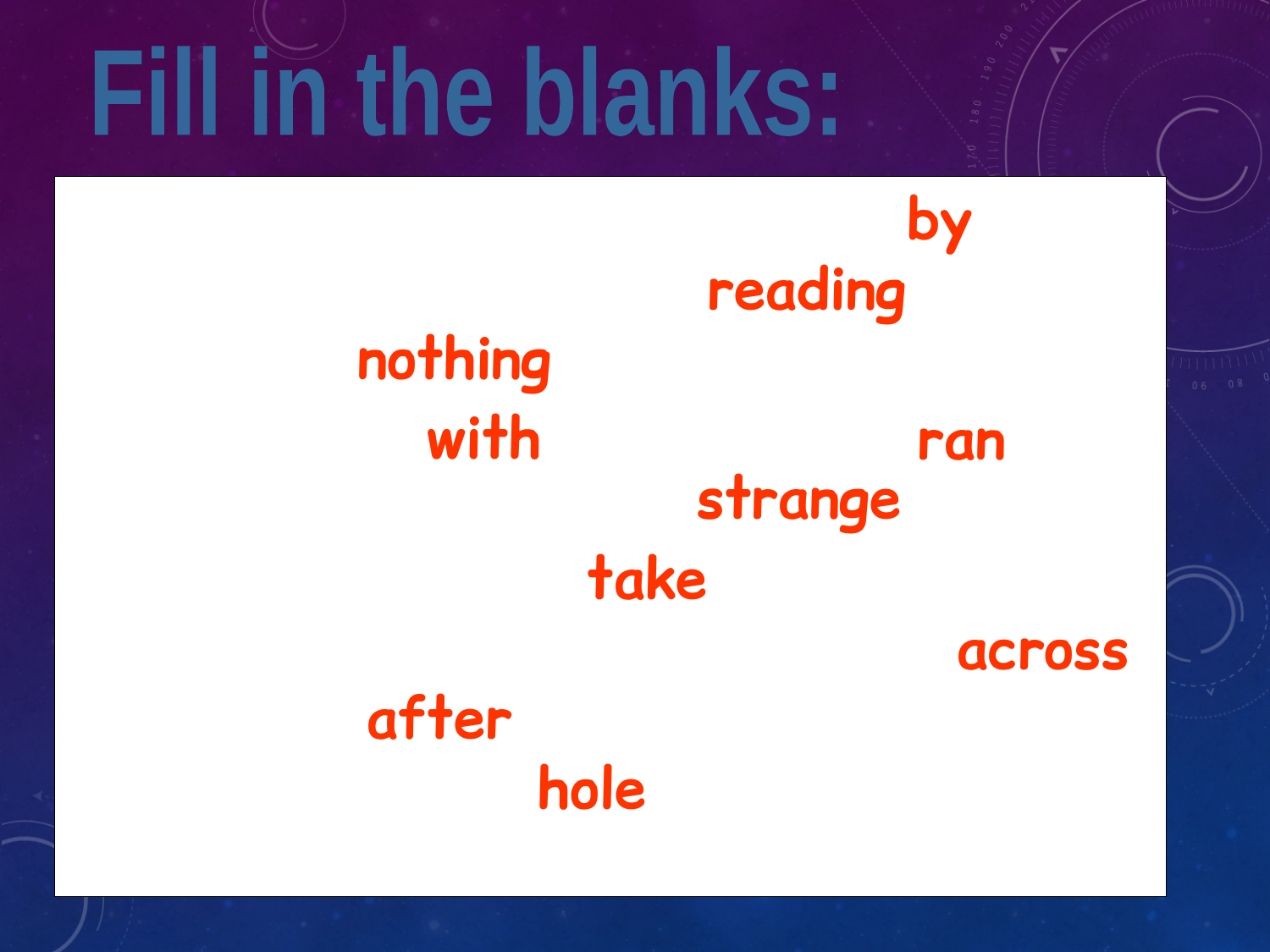

Fill in the blanks:
Alice and her sister were sitting 1) ______
the river. Her sister was 2)________ but
Alice had 3) _______ to do. Suddenly a
white rabbit 4) _____ pink eyes 5) _____
past her. Alice felt very 6) _______ when
she saw the rabbit 7) ______ out a watch
from its pocket. Alice ran quickly 8) ______ the field 9) _____ the rabbit. The rabbit went into a rabbit 10) _______and Alice followed.
by
reading
nothing
with
ran
strange
take
across
after
hole